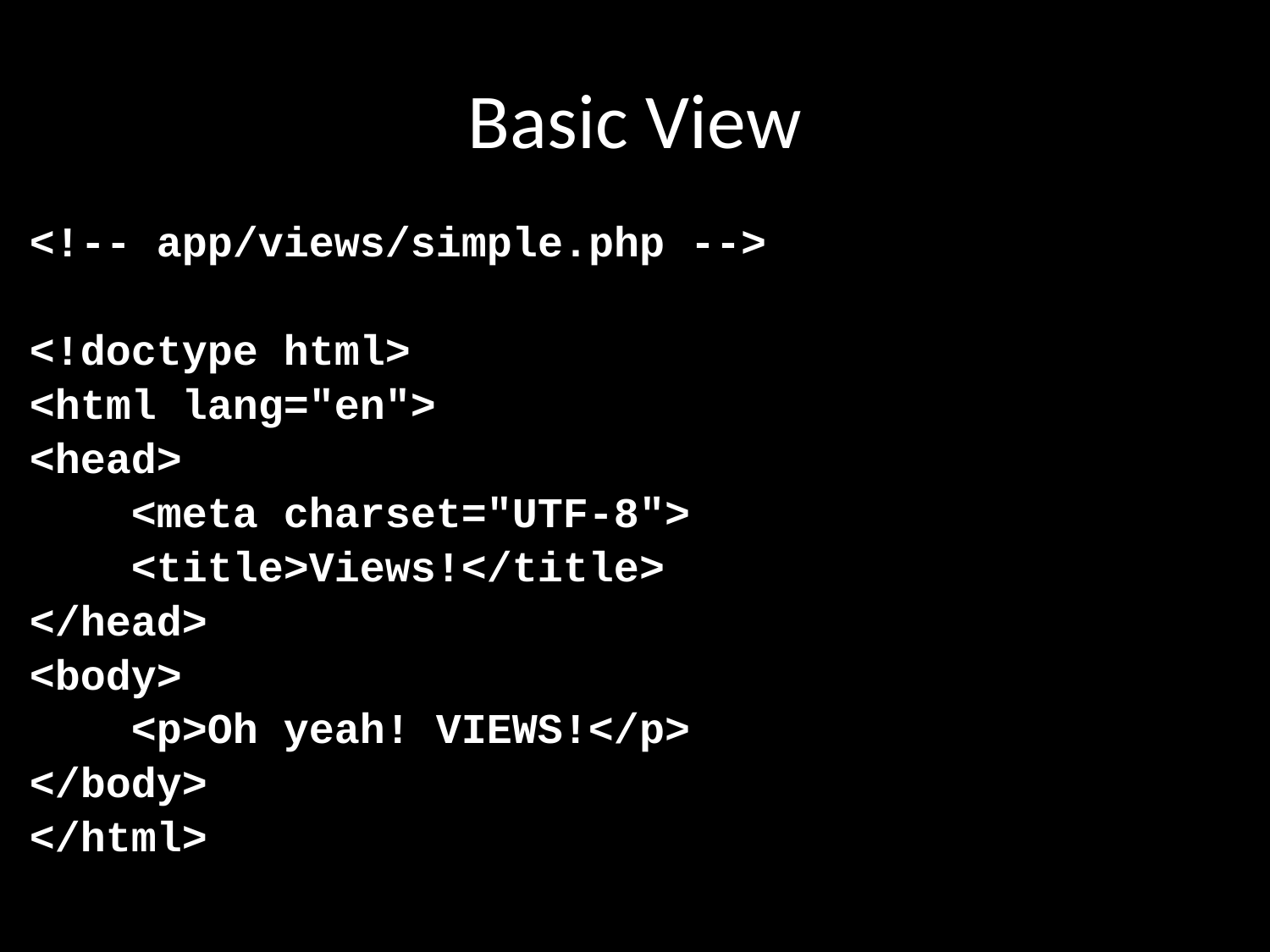

# Basic View
<!-- app/views/simple.php -->

<!doctype html>
<html lang="en">
<head>
    <meta charset="UTF-8">
    <title>Views!</title>
</head>
<body>
    <p>Oh yeah! VIEWS!</p>
</body>
</html>